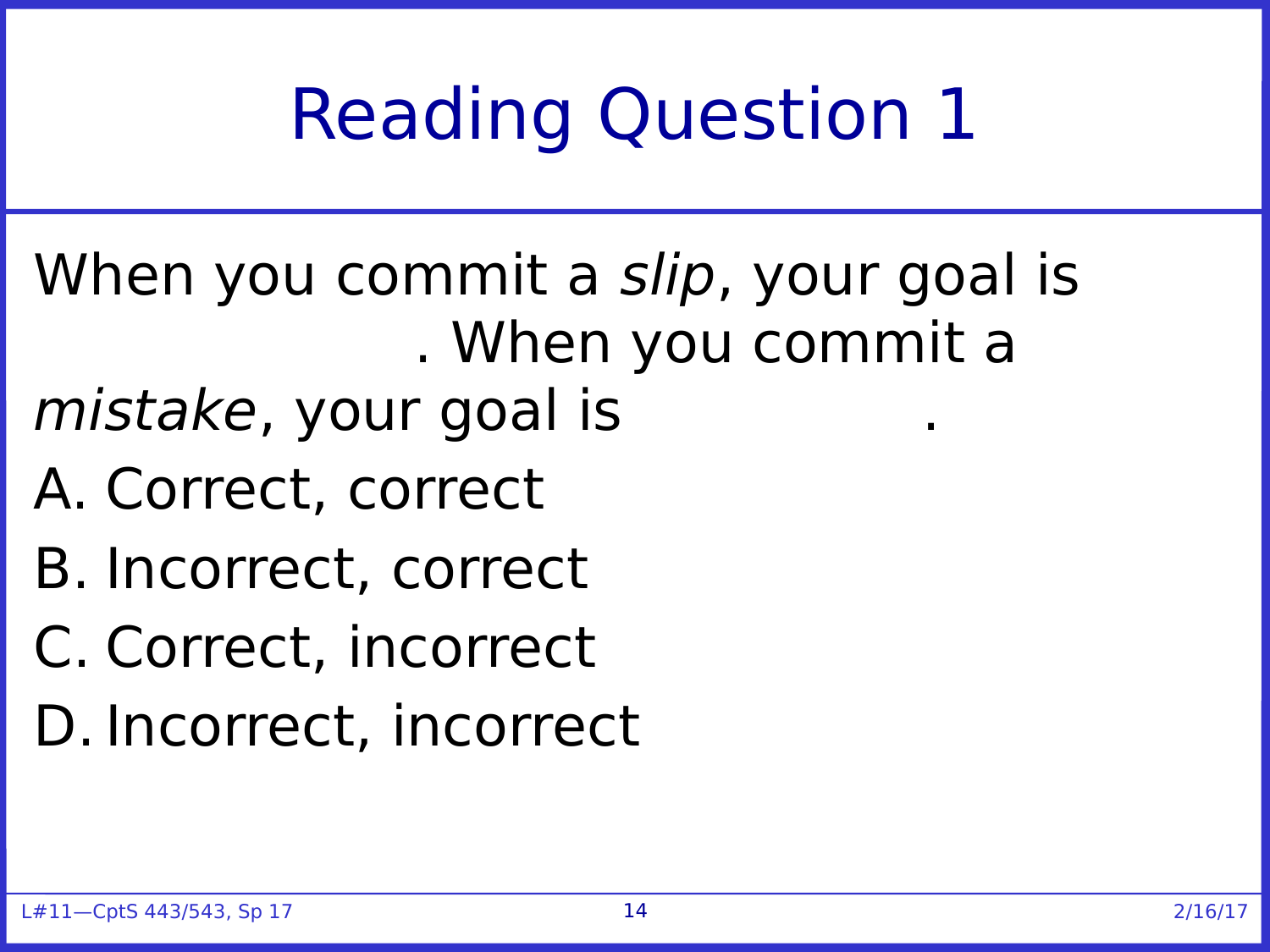

# Reading Question 1
When you commit a slip, your goal is 				. When you commit a mistake, your goal is 			.
Correct, correct
Incorrect, correct
Correct, incorrect
Incorrect, incorrect
14